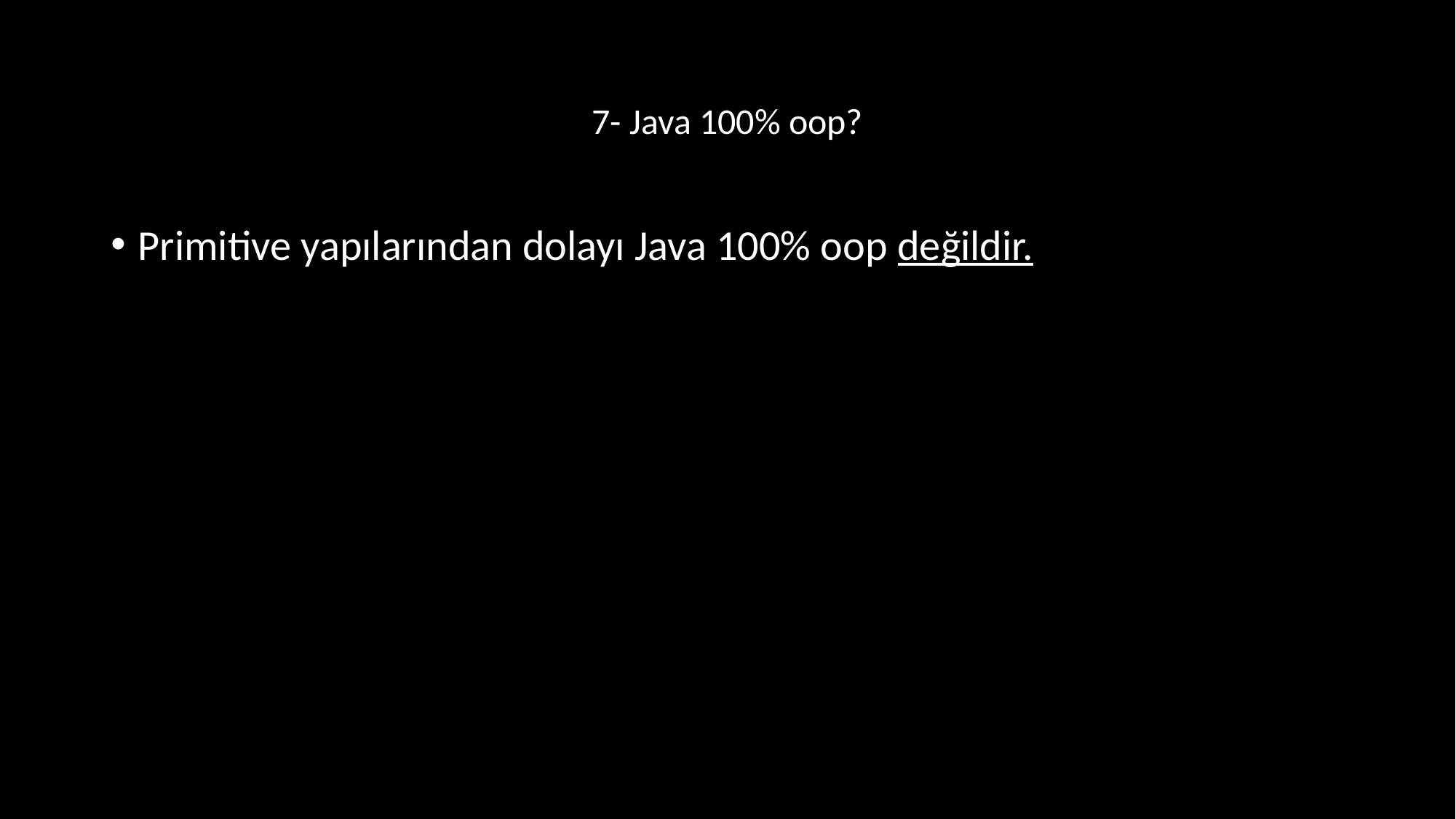

# 7- Java 100% oop?
Primitive yapılarından dolayı Java 100% oop değildir.